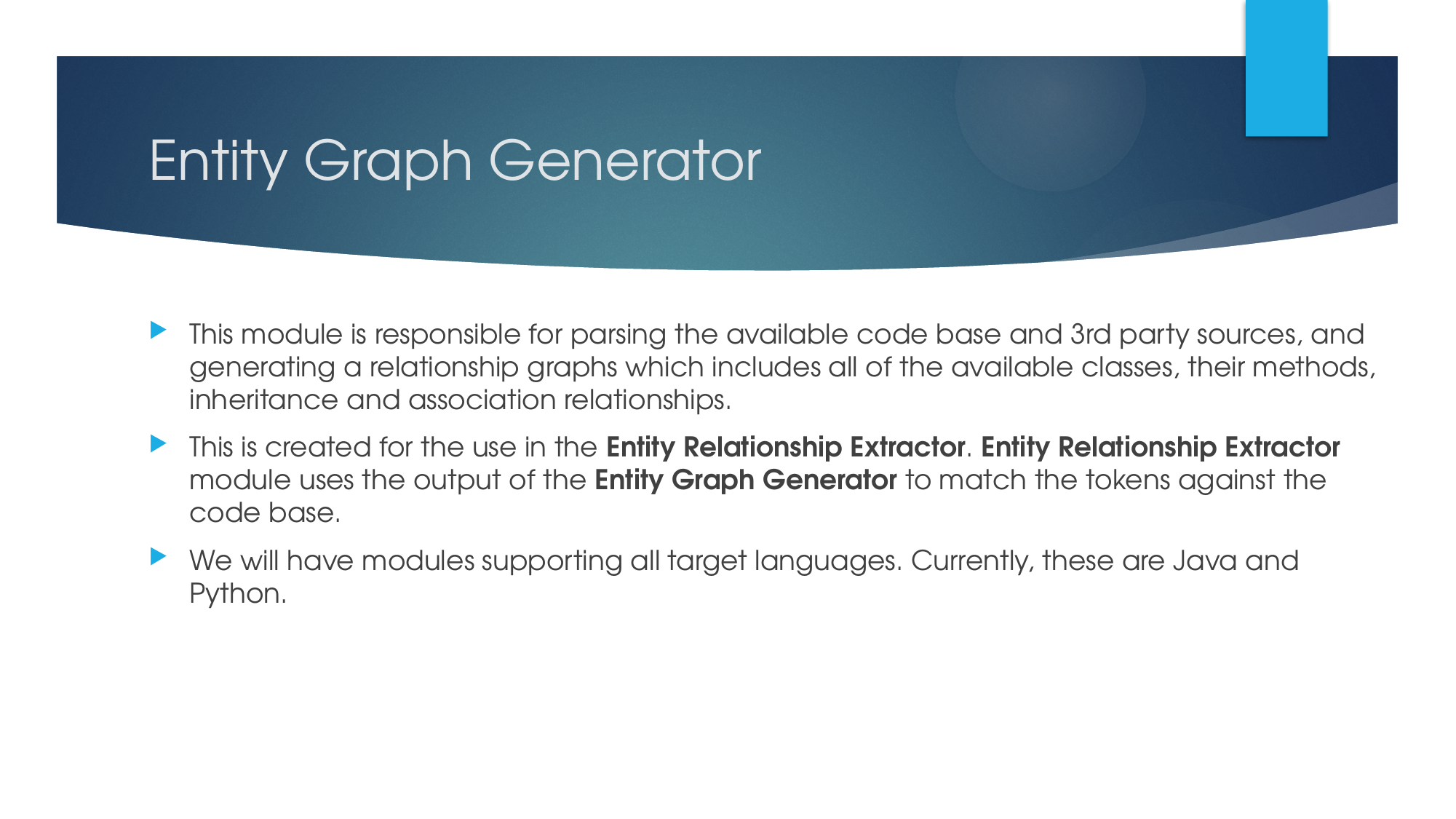

# Entity Graph Generator
This module is responsible for parsing the available code base and 3rd party sources, and generating a relationship graphs which includes all of the available classes, their methods, inheritance and association relationships.
This is created for the use in the Entity Relationship Extractor. Entity Relationship Extractor module uses the output of the Entity Graph Generator to match the tokens against the code base.
We will have modules supporting all target languages. Currently, these are Java and Python.